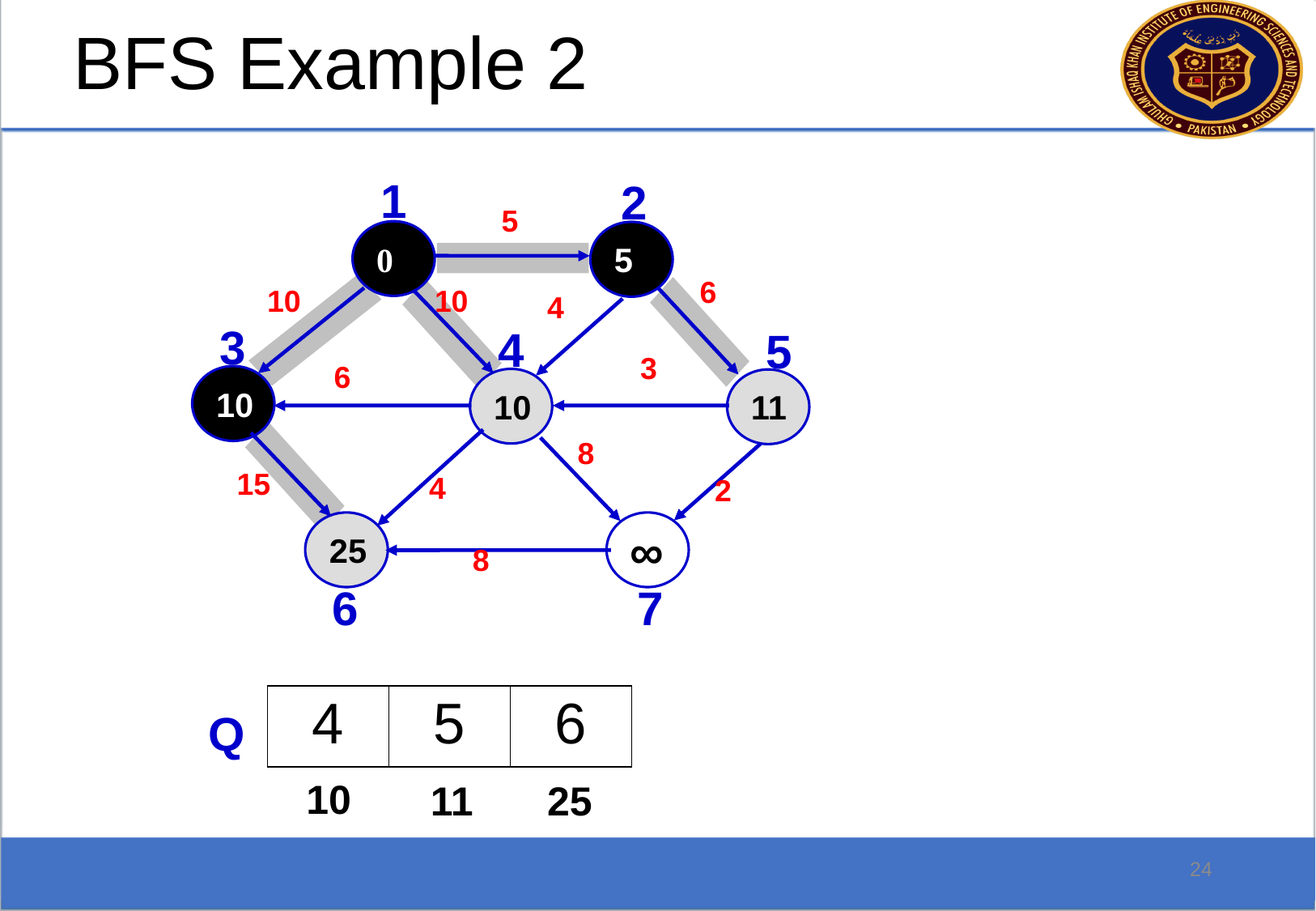

BFS Example 2
1
2
5
0
5

6

10
10

4

3
4
5
3
6
10
10
11

8

15
4
2
25
∞
8

6
7
| 4 | 5 | 6 |
| --- | --- | --- |
Q
10
11
25
24